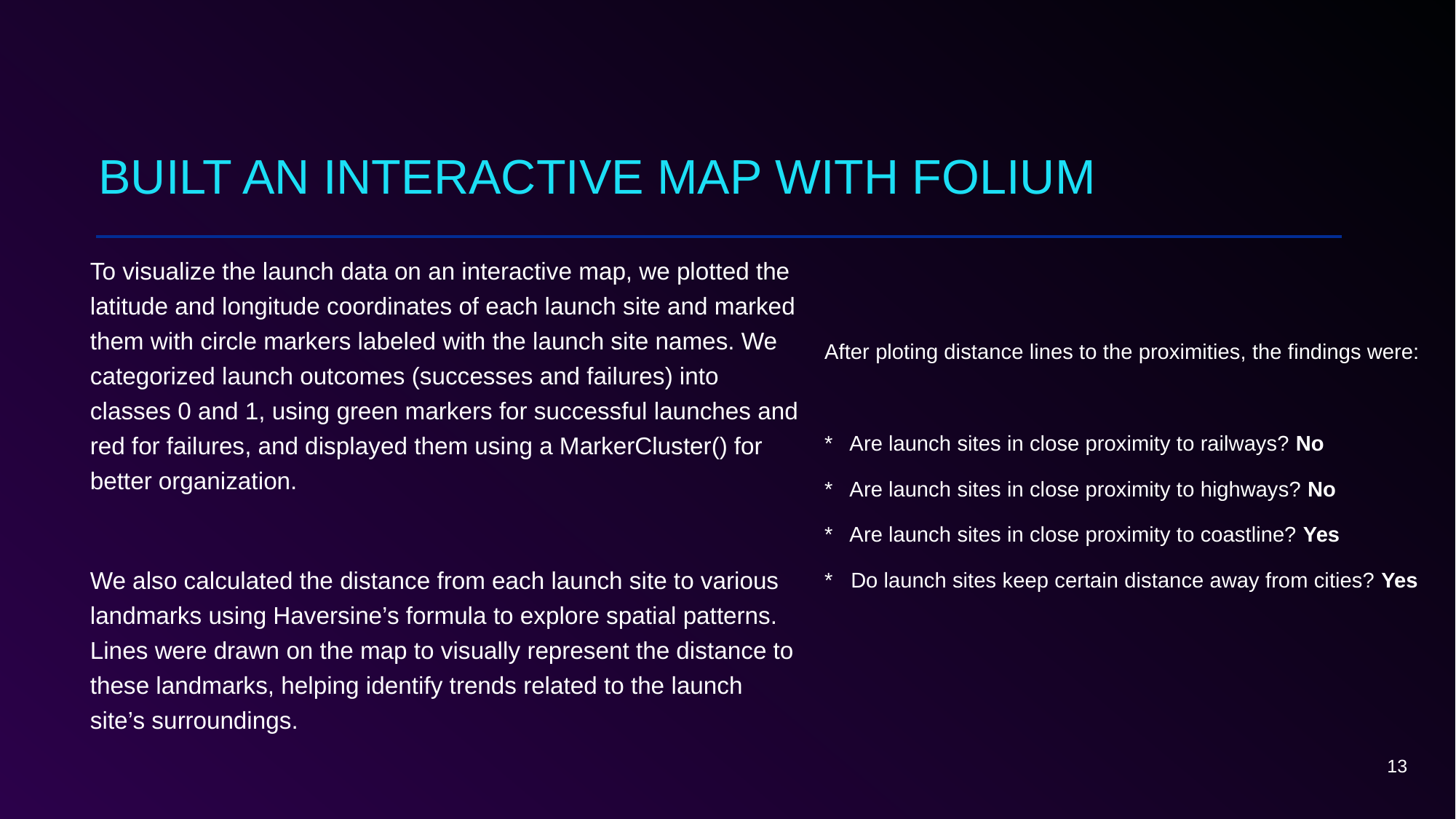

# Built an interactive map with folium
To visualize the launch data on an interactive map, we plotted the latitude and longitude coordinates of each launch site and marked them with circle markers labeled with the launch site names. We categorized launch outcomes (successes and failures) into classes 0 and 1, using green markers for successful launches and red for failures, and displayed them using a MarkerCluster() for better organization.

We also calculated the distance from each launch site to various landmarks using Haversine’s formula to explore spatial patterns. Lines were drawn on the map to visually represent the distance to these landmarks, helping identify trends related to the launch site’s surroundings.

After ploting distance lines to the proximities, the findings were:

*   Are launch sites in close proximity to railways? No
*   Are launch sites in close proximity to highways? No
*   Are launch sites in close proximity to coastline? Yes
*   Do launch sites keep certain distance away from cities? Yes
13